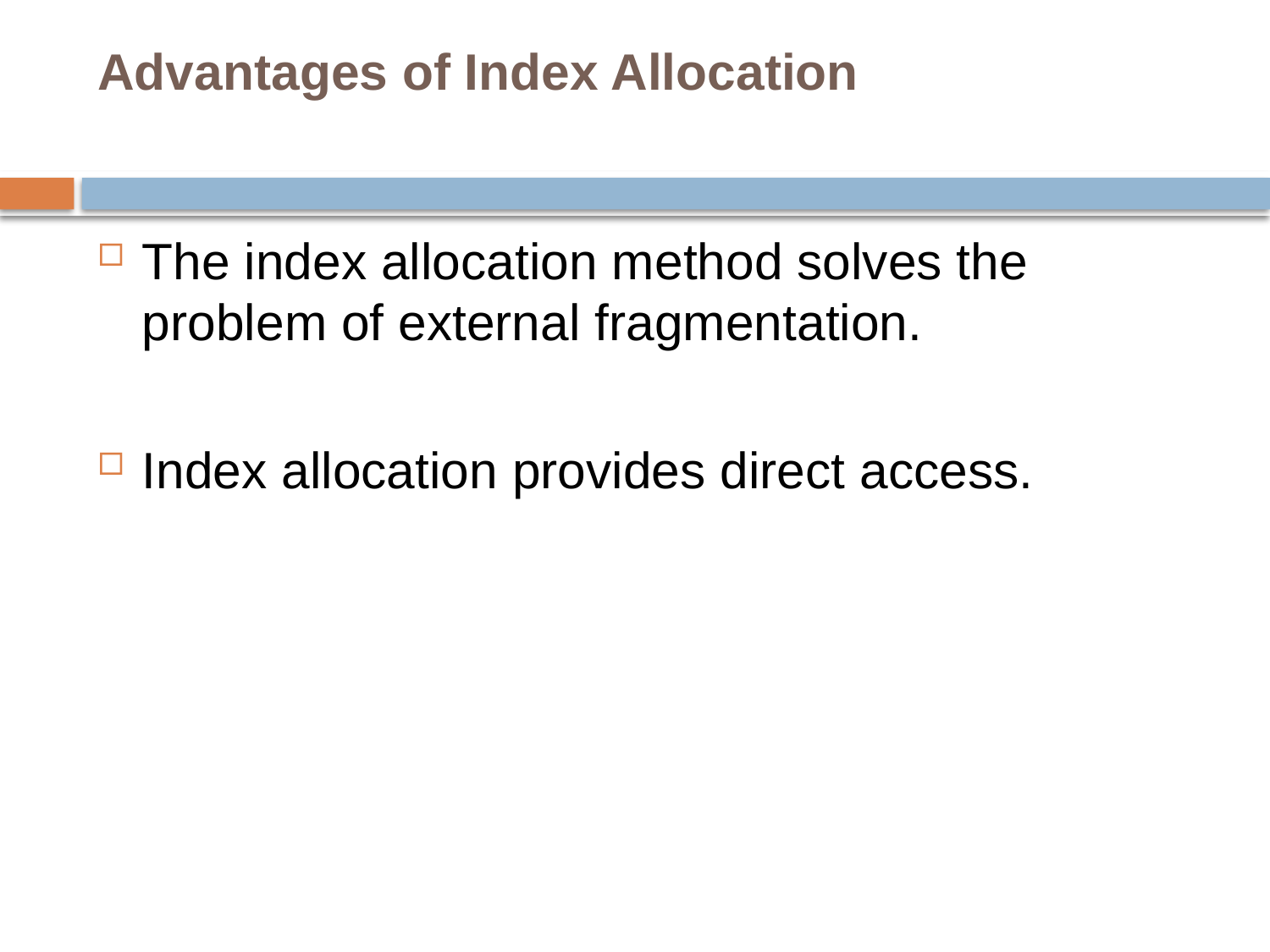

# Advantages of Index Allocation
The index allocation method solves the problem of external fragmentation.

Index allocation provides direct access.